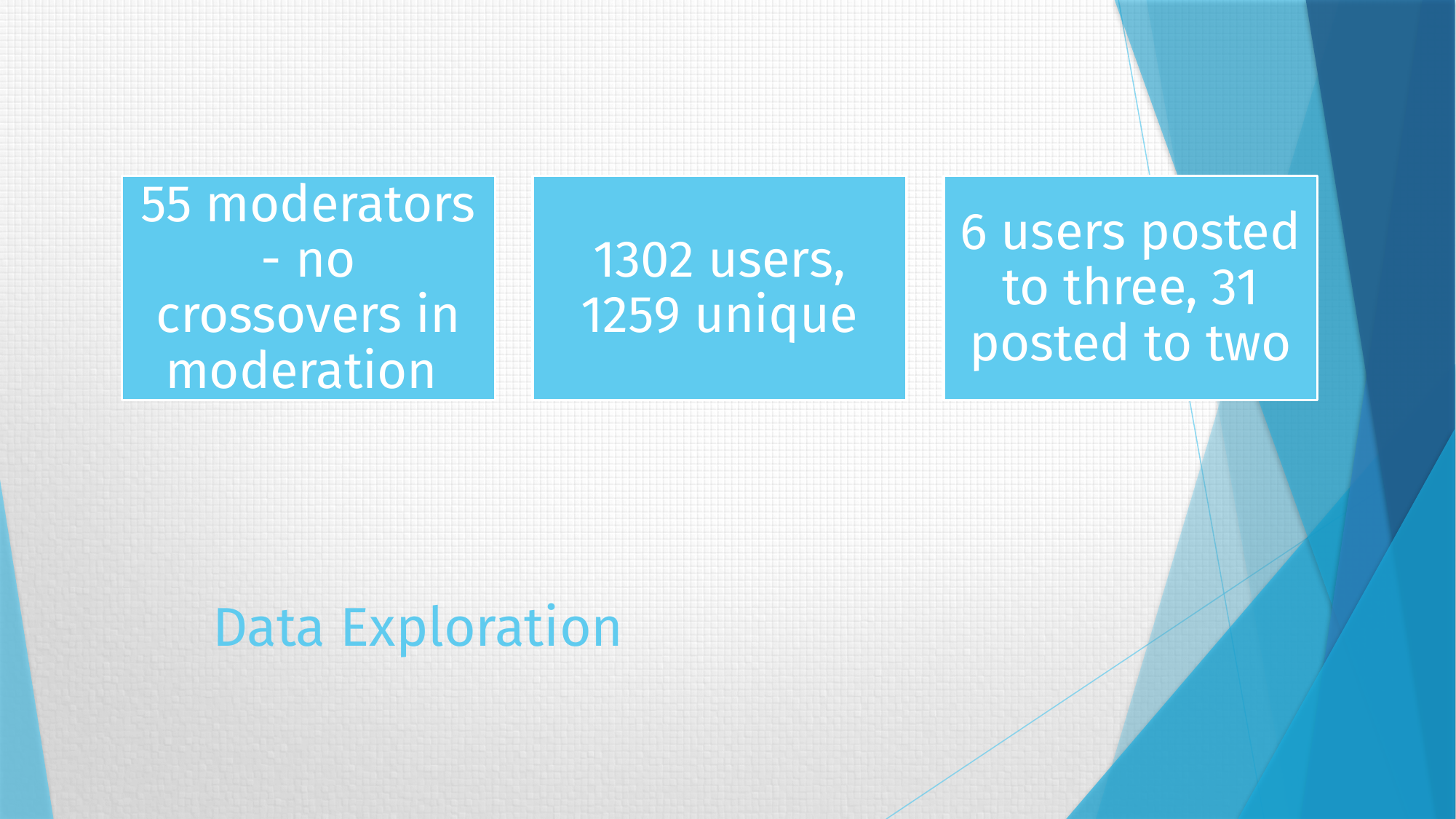

55 moderators - no crossovers in moderation
1302 users, 1259 unique
6 users posted to three, 31 posted to two
# Data Exploration